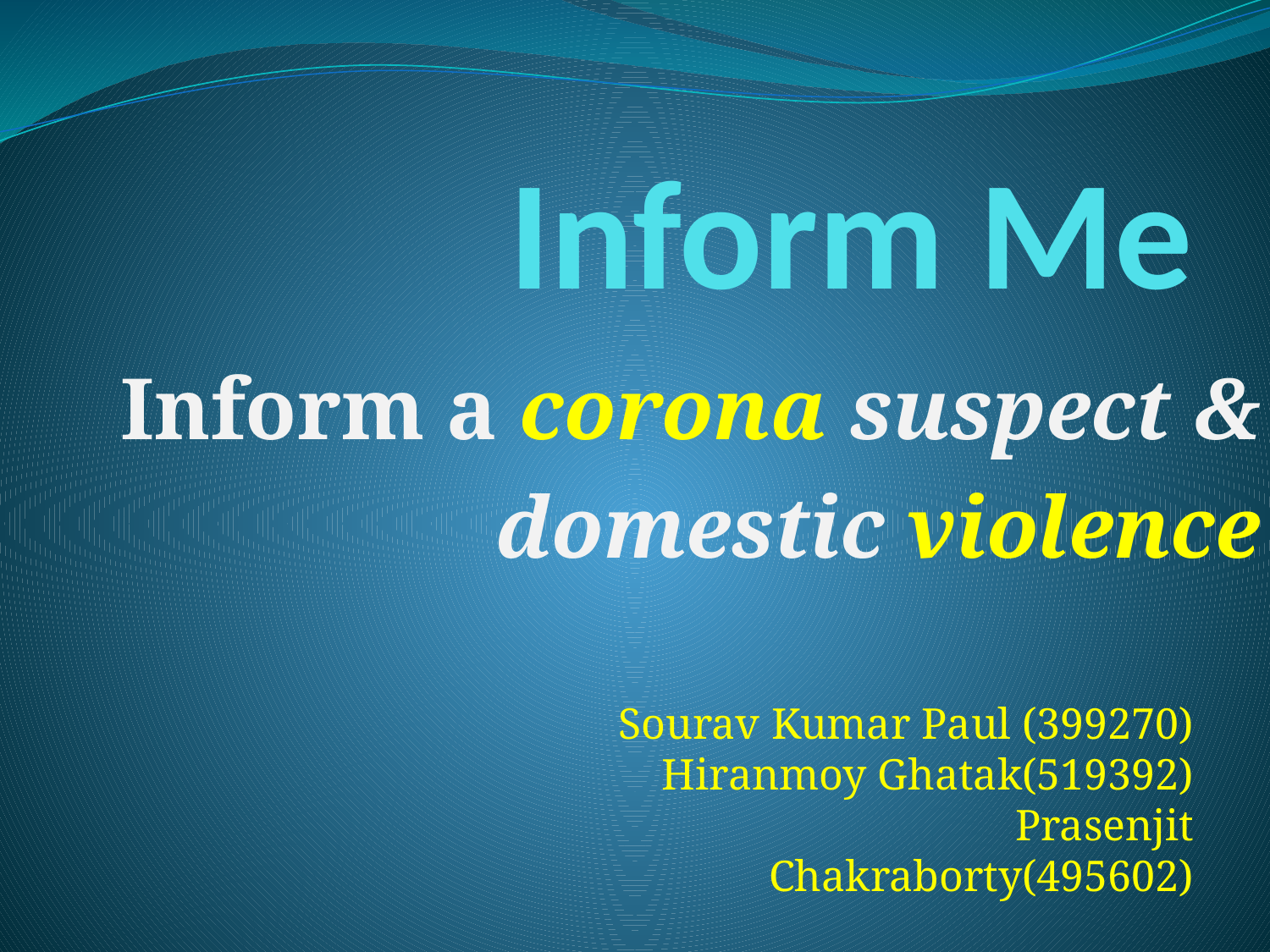

# Inform Me
Inform a corona suspect &
domestic violence
Sourav Kumar Paul (399270)
Hiranmoy Ghatak(519392)
Prasenjit Chakraborty(495602)